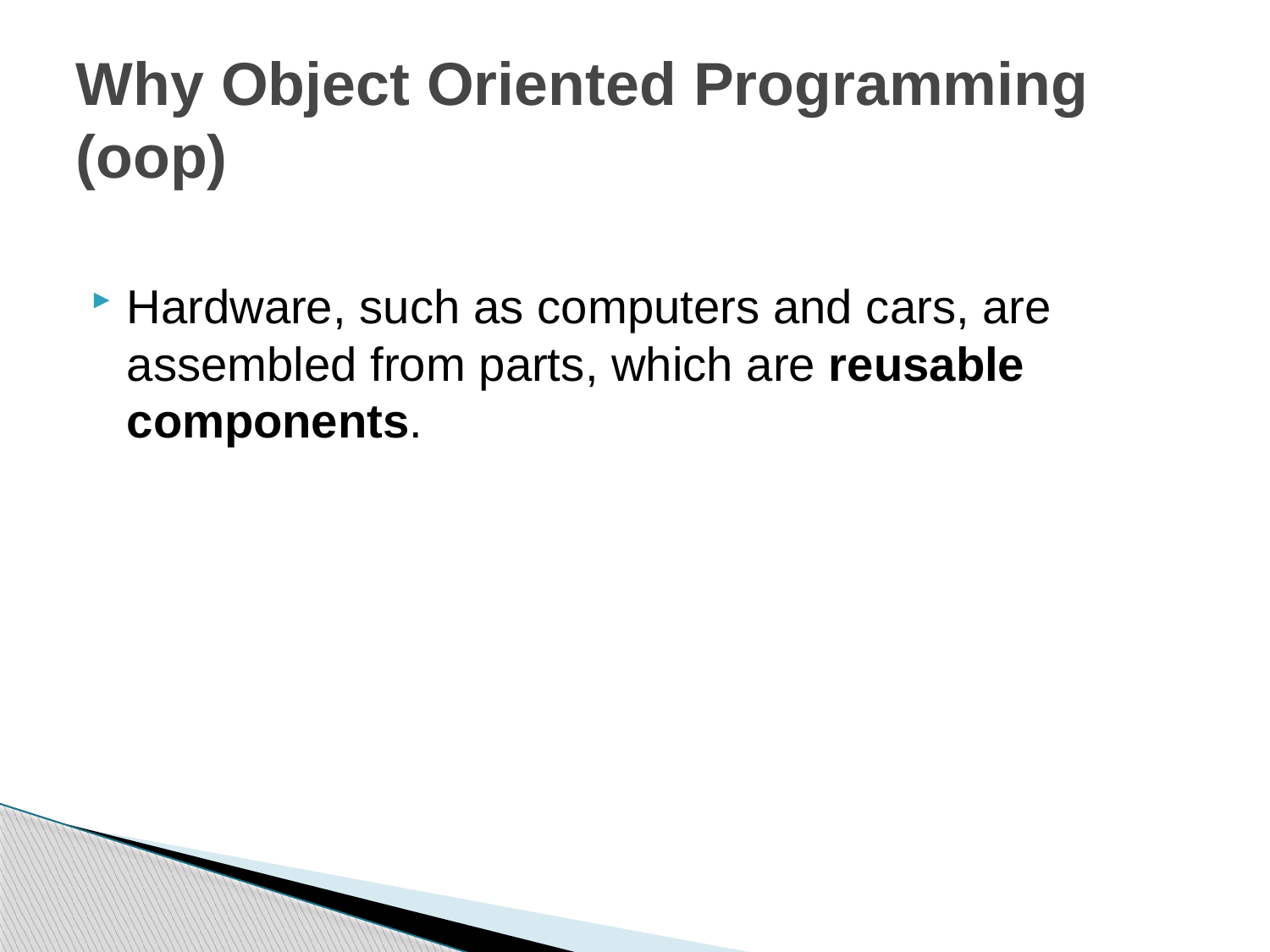

# Why Object Oriented Programming (oop)

Hardware, such as computers and cars, are assembled from parts, which are reusable components.